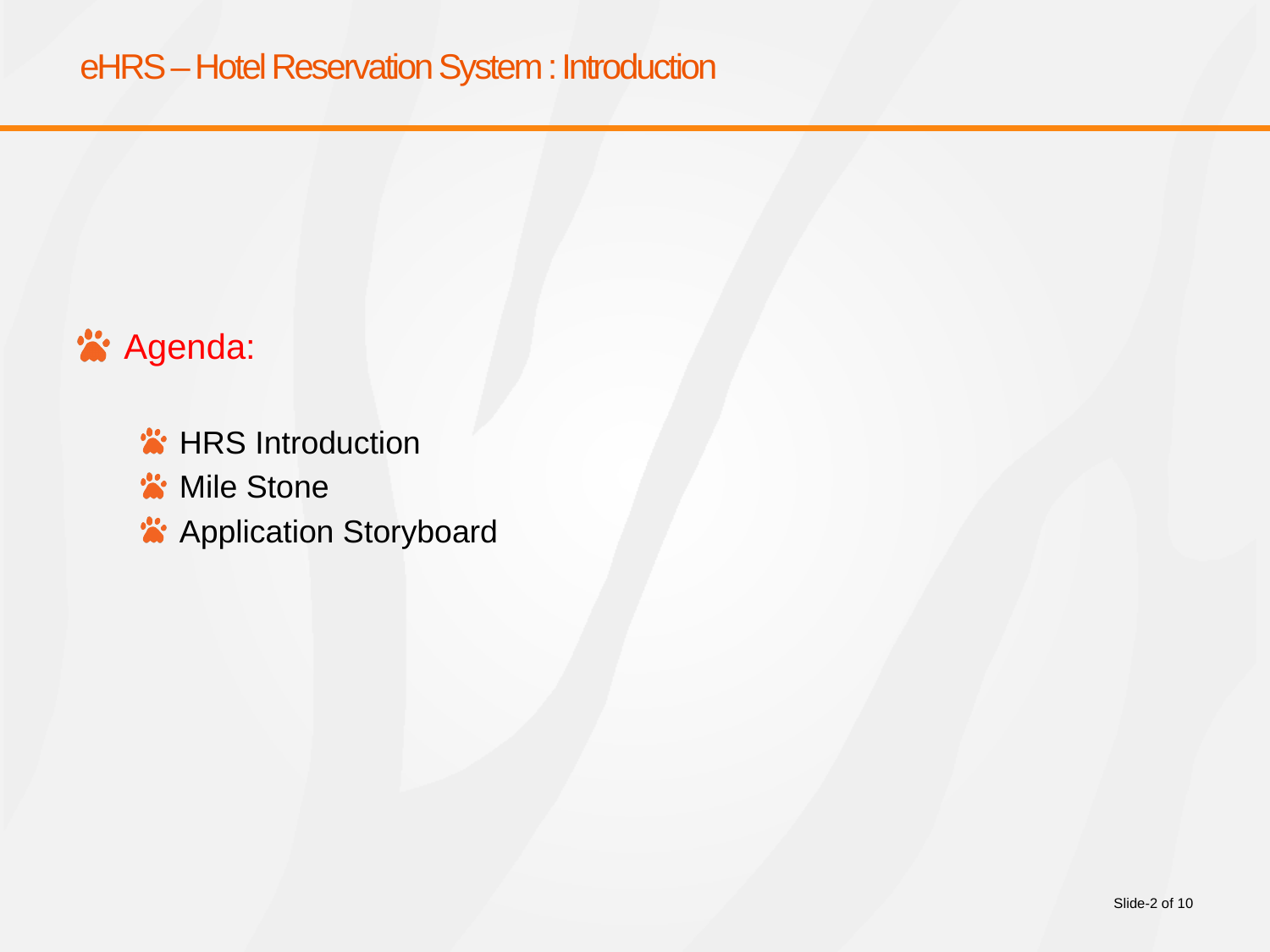

# eHRS – Hotel Reservation System : Introduction

Agenda:

HRS Introduction
Mile Stone
Application Storyboard

Slide-2 of 10